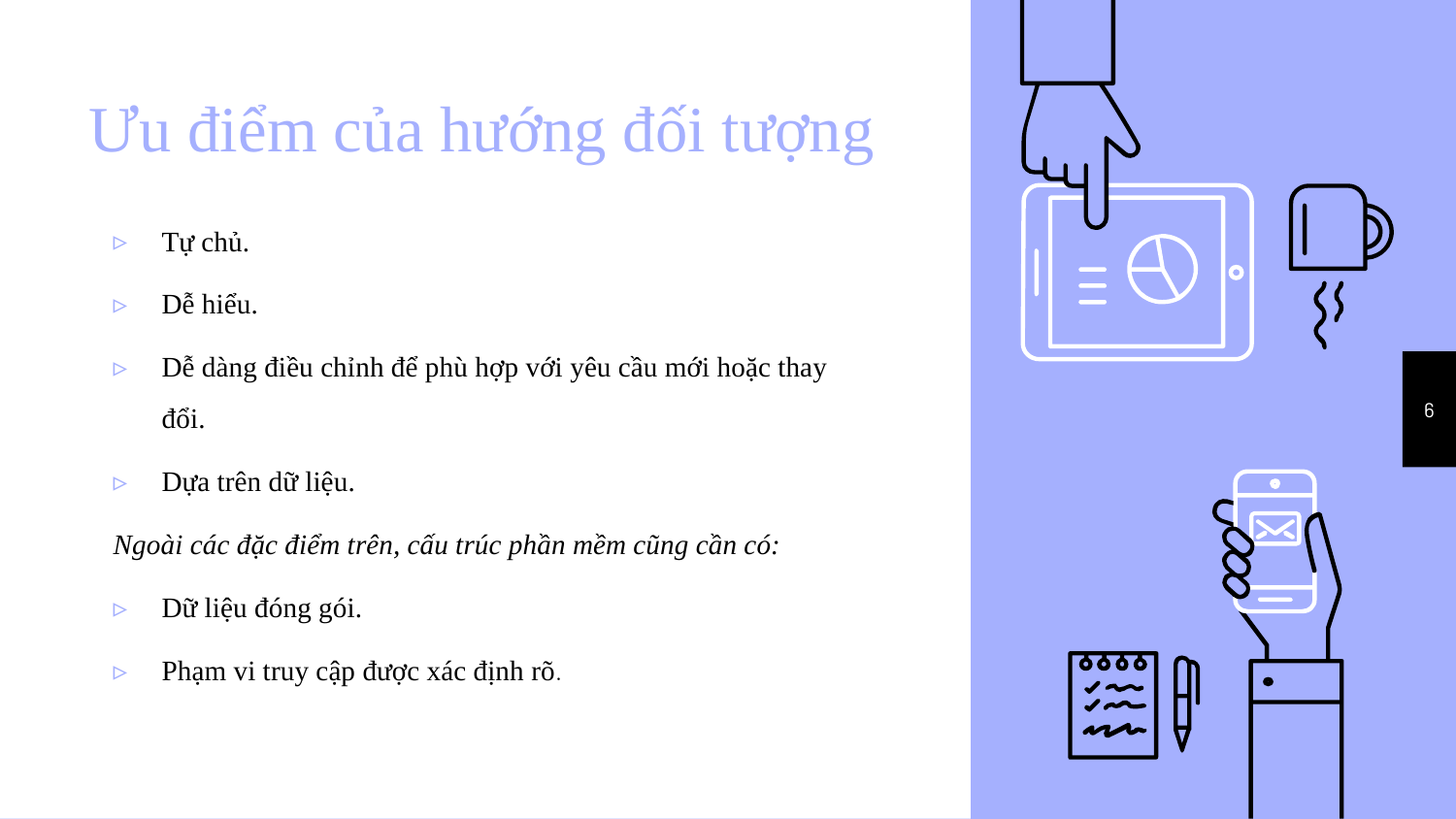

# Ưu điểm của hướng đối tượng
Tự chủ.
Dễ hiểu.
Dễ dàng điều chỉnh để phù hợp với yêu cầu mới hoặc thay đổi.
Dựa trên dữ liệu.
Ngoài các đặc điểm trên, cấu trúc phần mềm cũng cần có:
Dữ liệu đóng gói.
Phạm vi truy cập được xác định rõ.

6